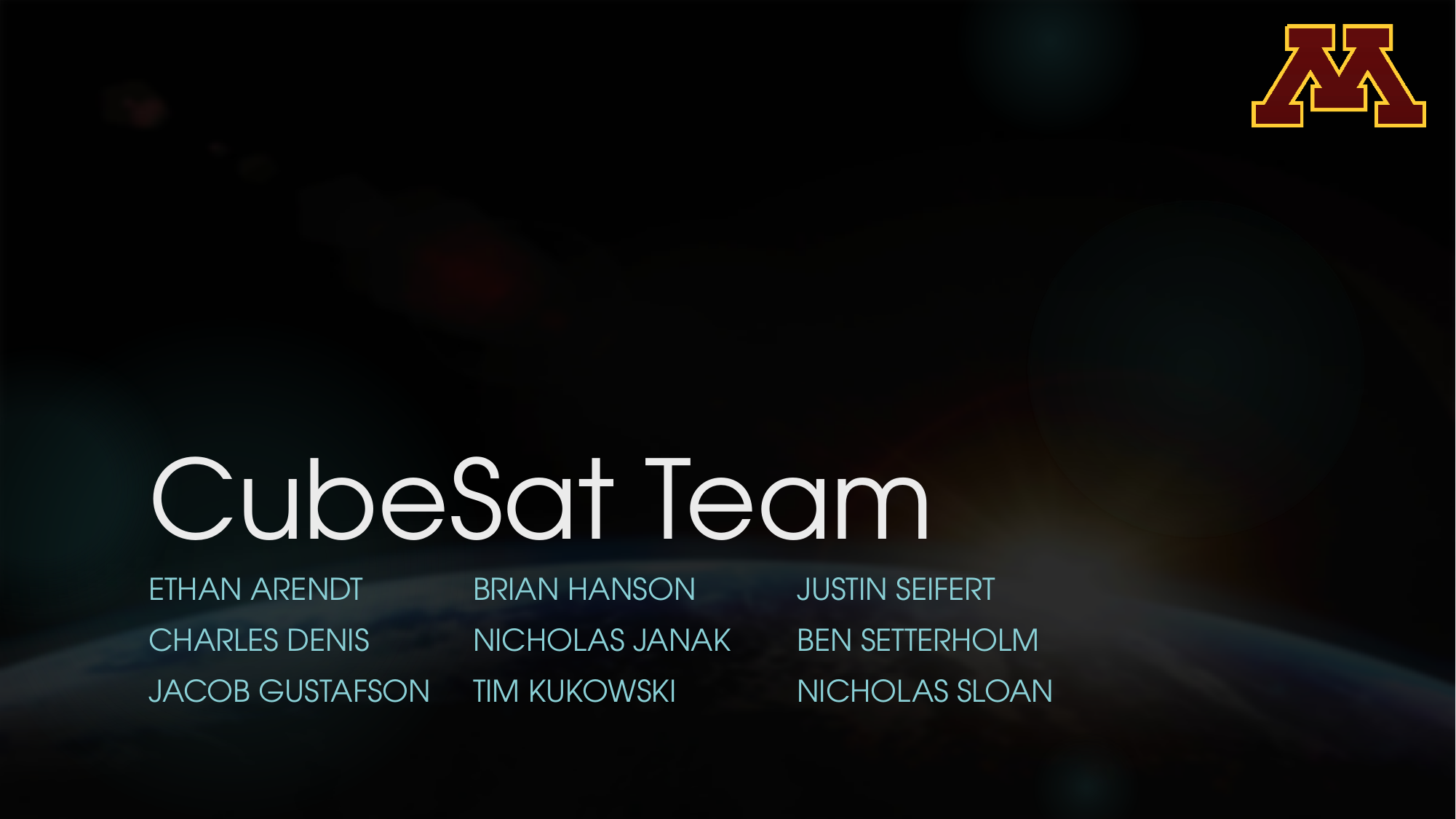

# CubeSat Team
Ethan Arendt 		Brian Hanson 		Justin Seifert
Charles Denis 		Nicholas Janak 		Ben Setterholm
Jacob Gustafson 	Tim Kukowski 			Nicholas SloaN